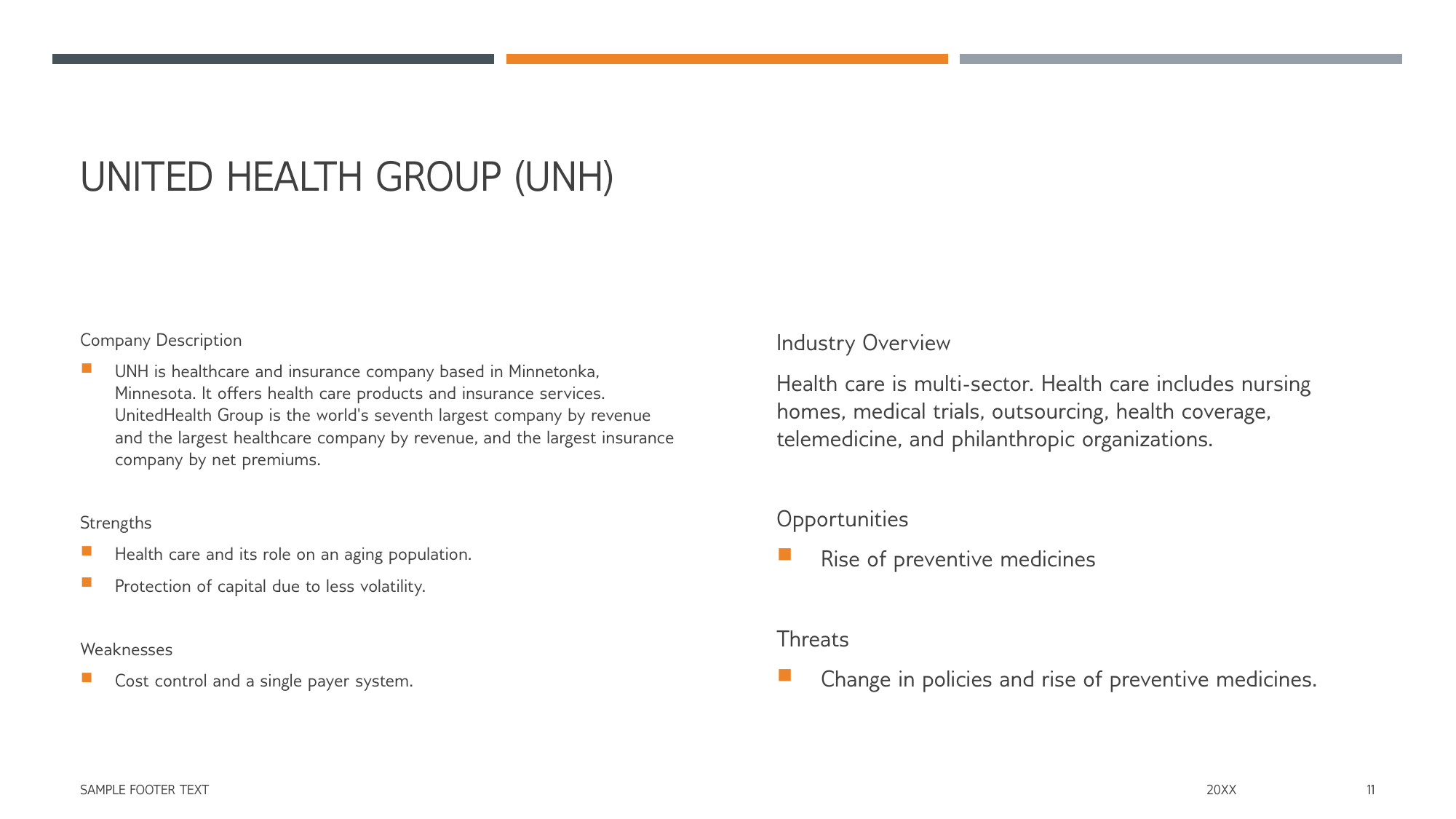

# United Health Group (UNH)
Company Description
UNH is healthcare and insurance company based in Minnetonka, Minnesota. It offers health care products and insurance services. UnitedHealth Group is the world's seventh largest company by revenue and the largest healthcare company by revenue, and the largest insurance company by net premiums.

Strengths
Health care and its role on an aging population.
Protection of capital due to less volatility.

Weaknesses
Cost control and a single payer system.
Industry Overview
Health care is multi-sector. Health care includes nursing homes, medical trials, outsourcing, health coverage, telemedicine, and philanthropic organizations.

Opportunities
Rise of preventive medicines

Threats
Change in policies and rise of preventive medicines.
Sample Footer Text
20XX
11